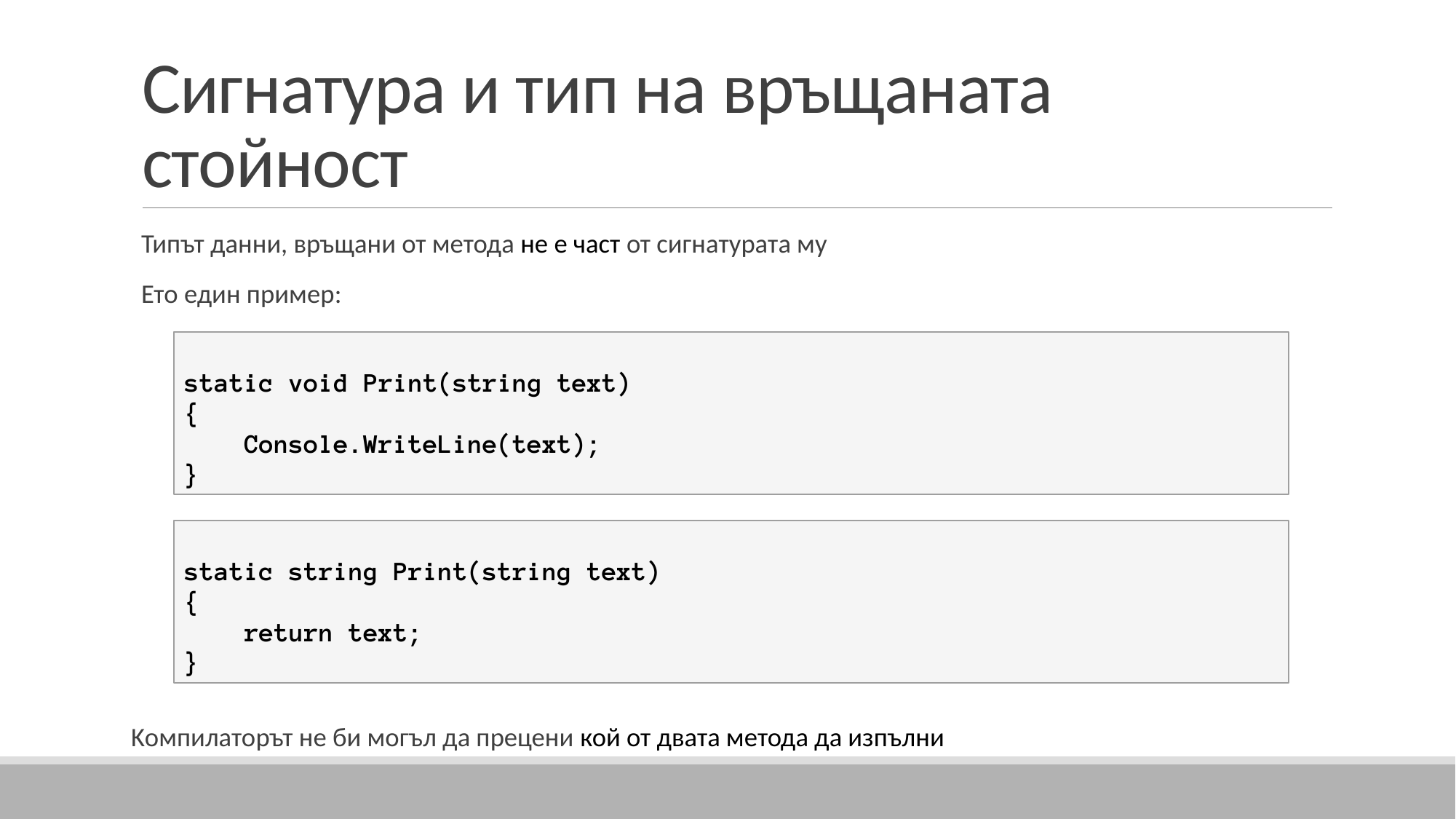

# Сигнатура и тип на връщаната стойност
Типът данни, връщани от метода не е част от сигнатурата му
Ето един пример:

Kомпилаторът не би могъл да прецени кой от двата метода да изпълни

static void Print(string text)
{
    Console.WriteLine(text);
}

static string Print(string text)
{
    return text;
}